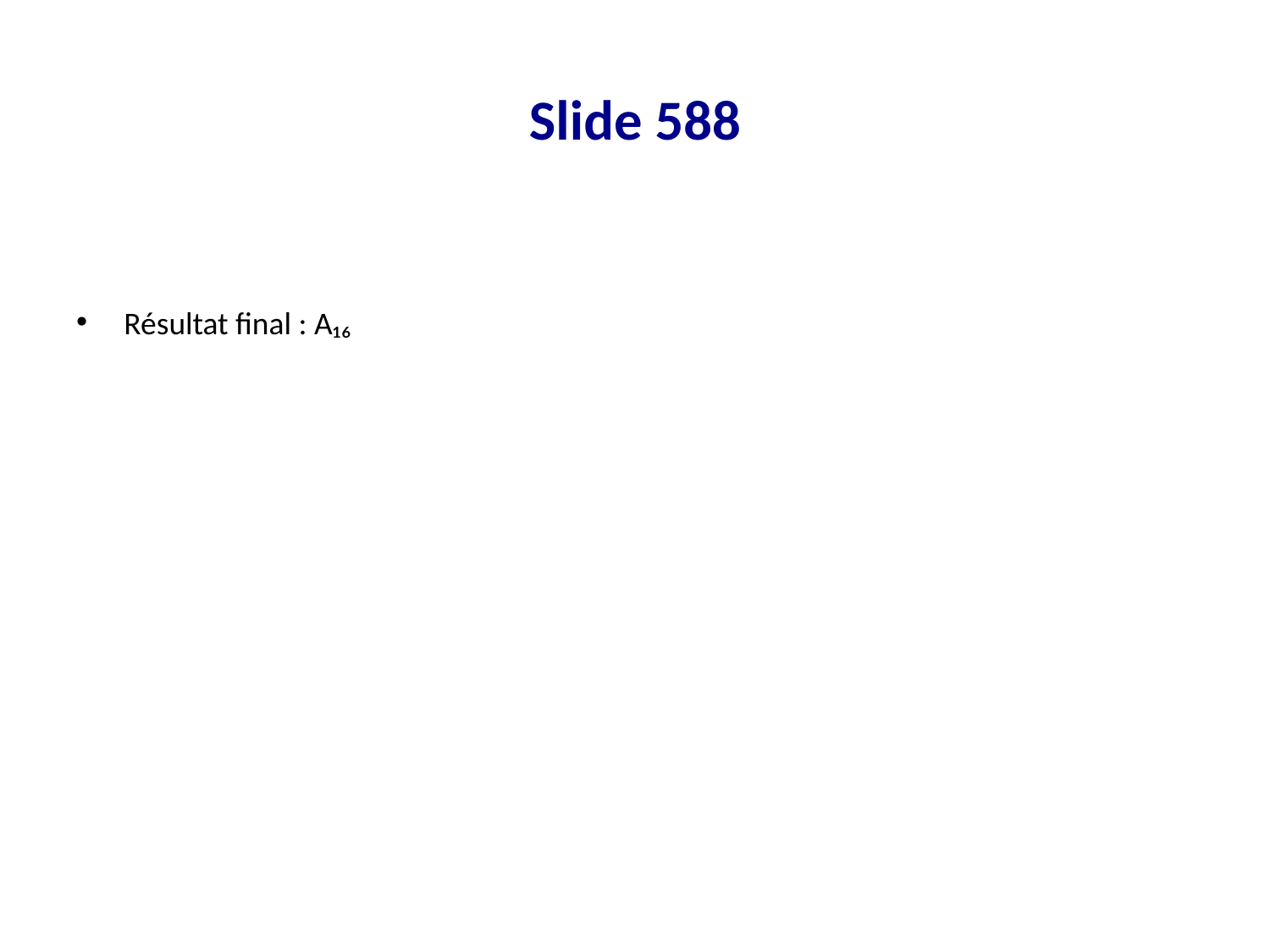

# Slide 588

Résultat final : A₁₆